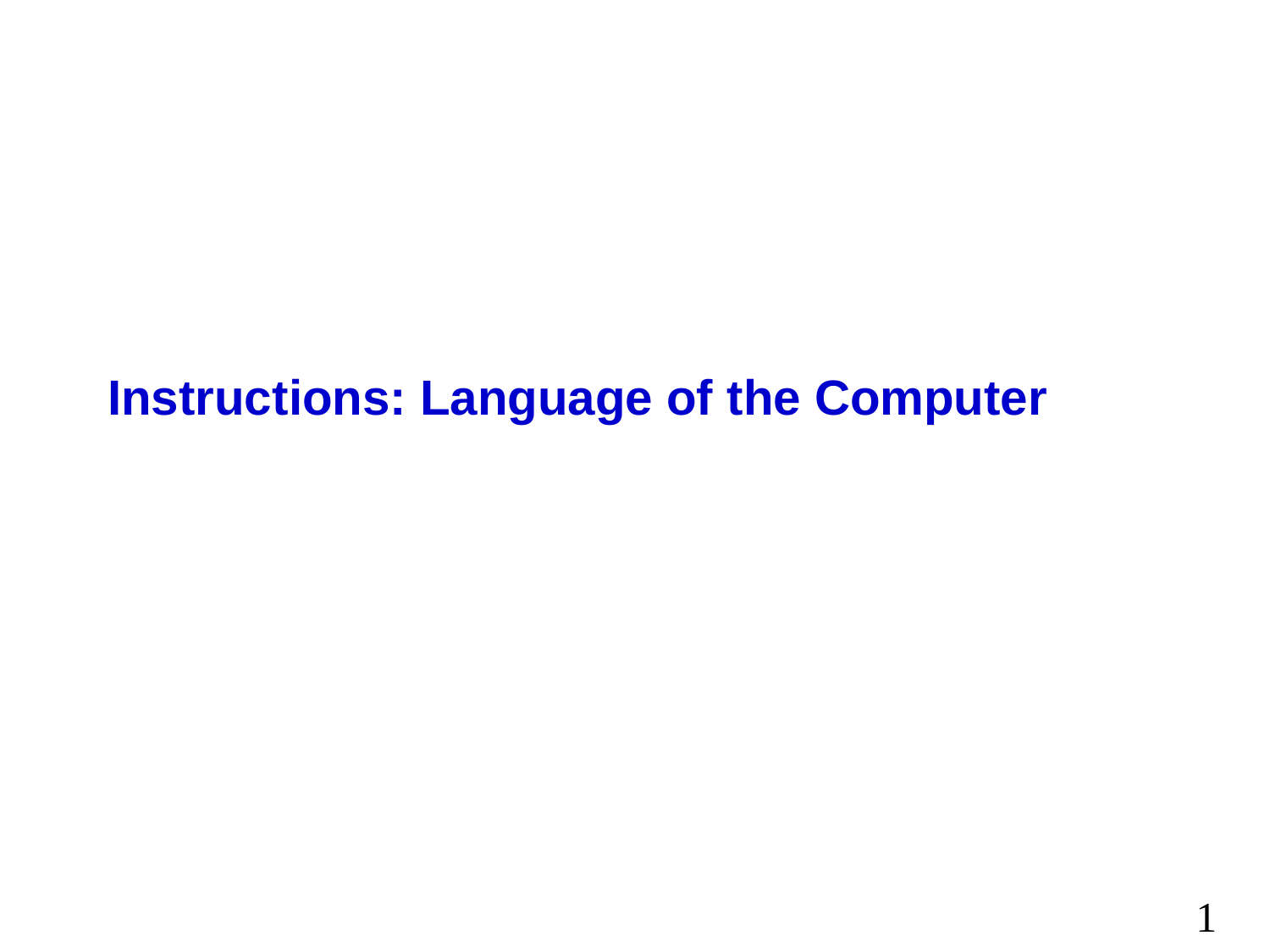

# Instructions: Language of the Computer
1